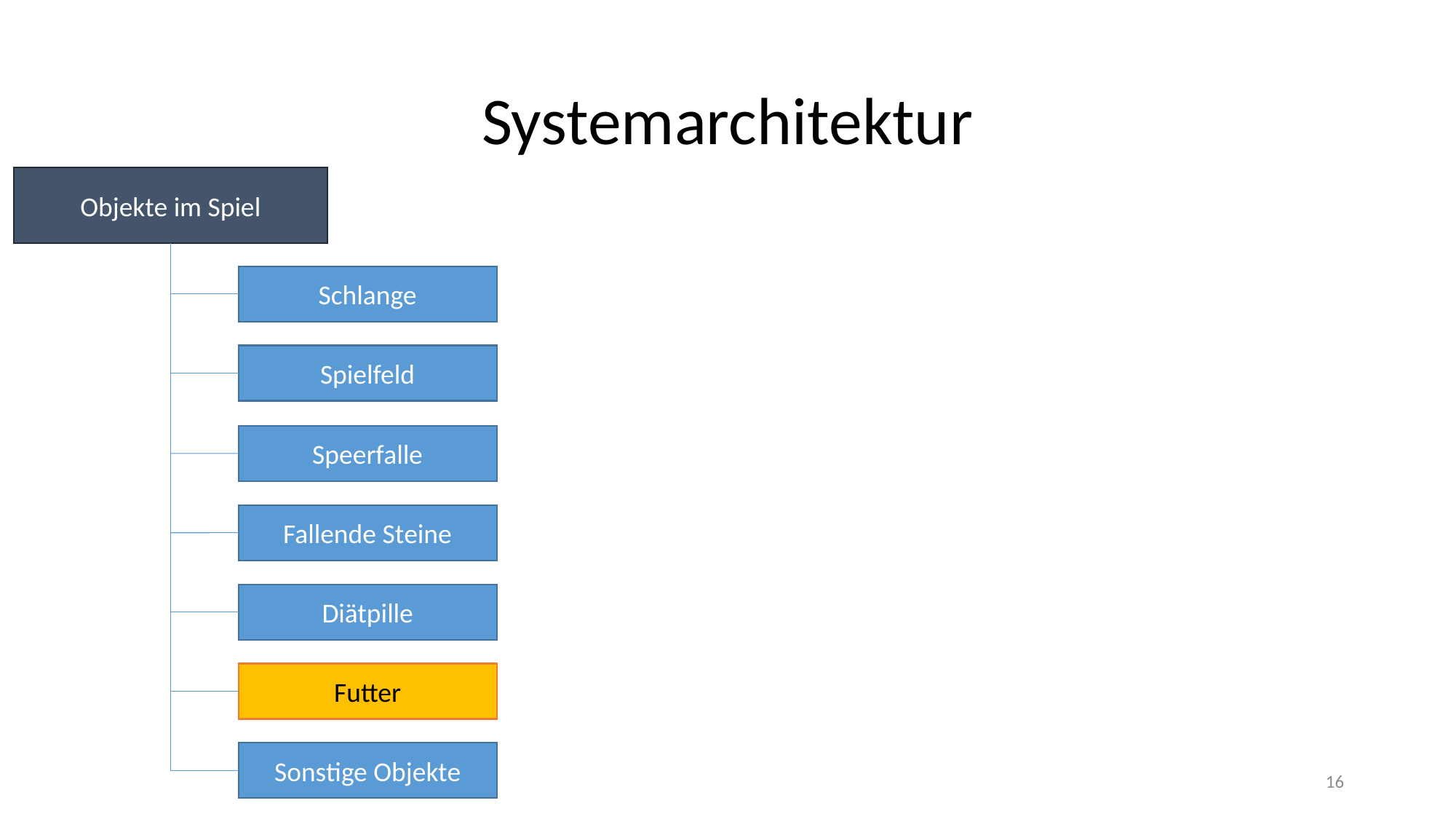

# Systemarchitektur
Objekte im Spiel
Schlange
Spielfeld
Speerfalle
Fallende Steine
Diätpille
Futter
Sonstige Objekte
16